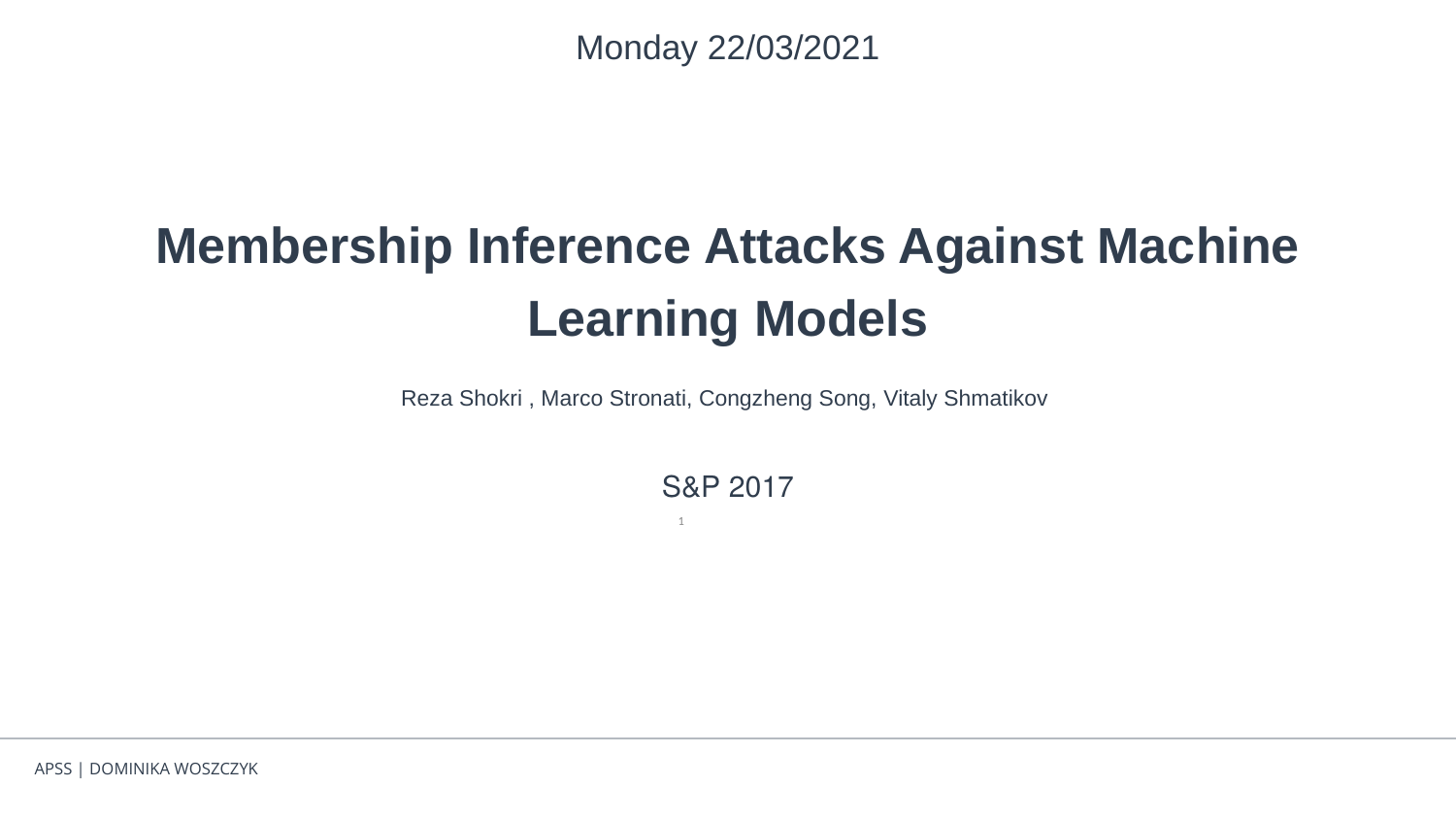

Monday 22/03/2021
Membership Inference Attacks Against Machine Learning Models

Reza Shokri , Marco Stronati, Congzheng Song, Vitaly Shmatikov

S&P 2017
1

APSS | DOMINIKA WOSZCZYK